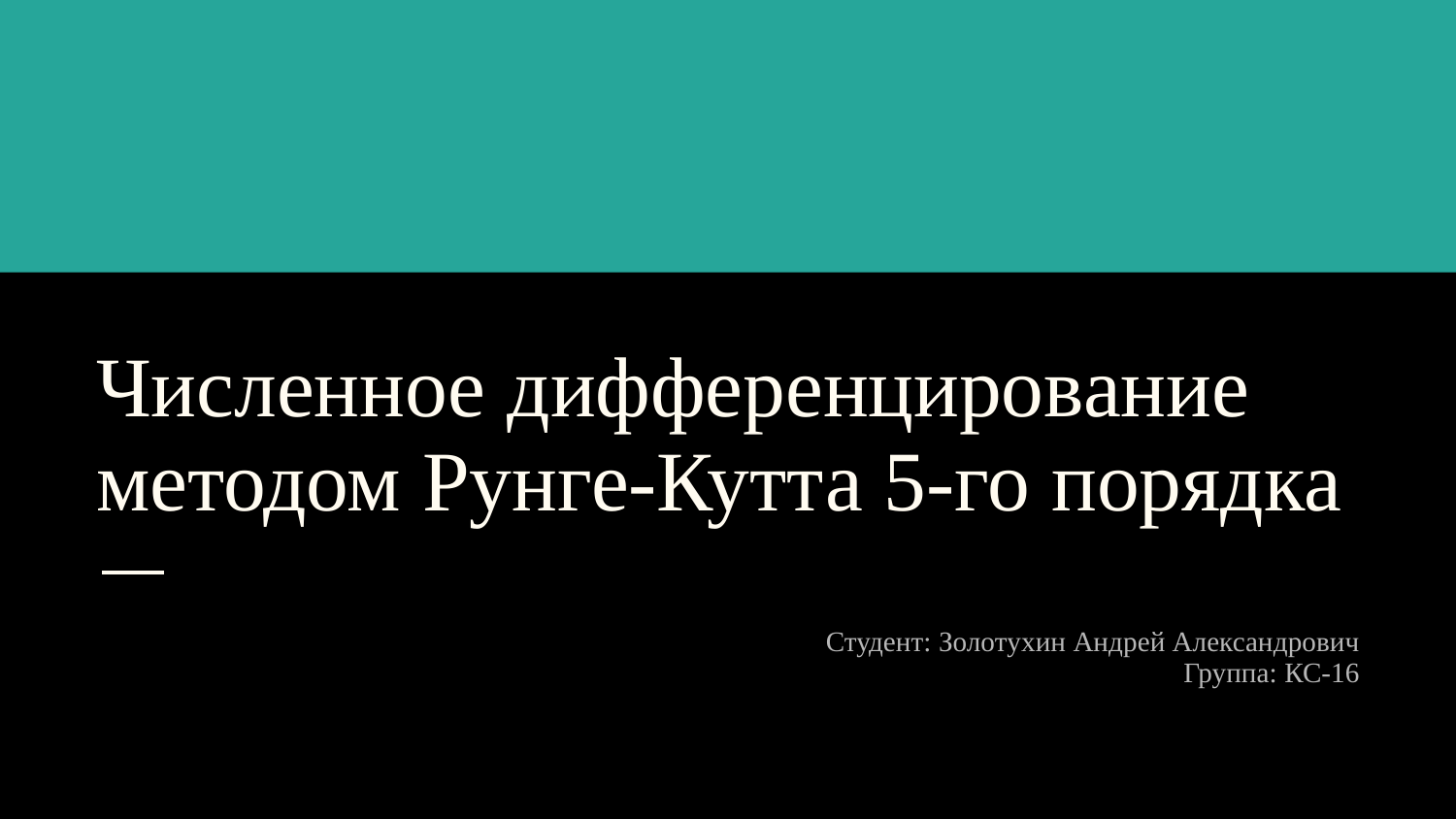

# Численное дифференцирование методом Рунге-Кутта 5-го порядка
Студент: Золотухин Андрей Александрович
Группа: КС-16